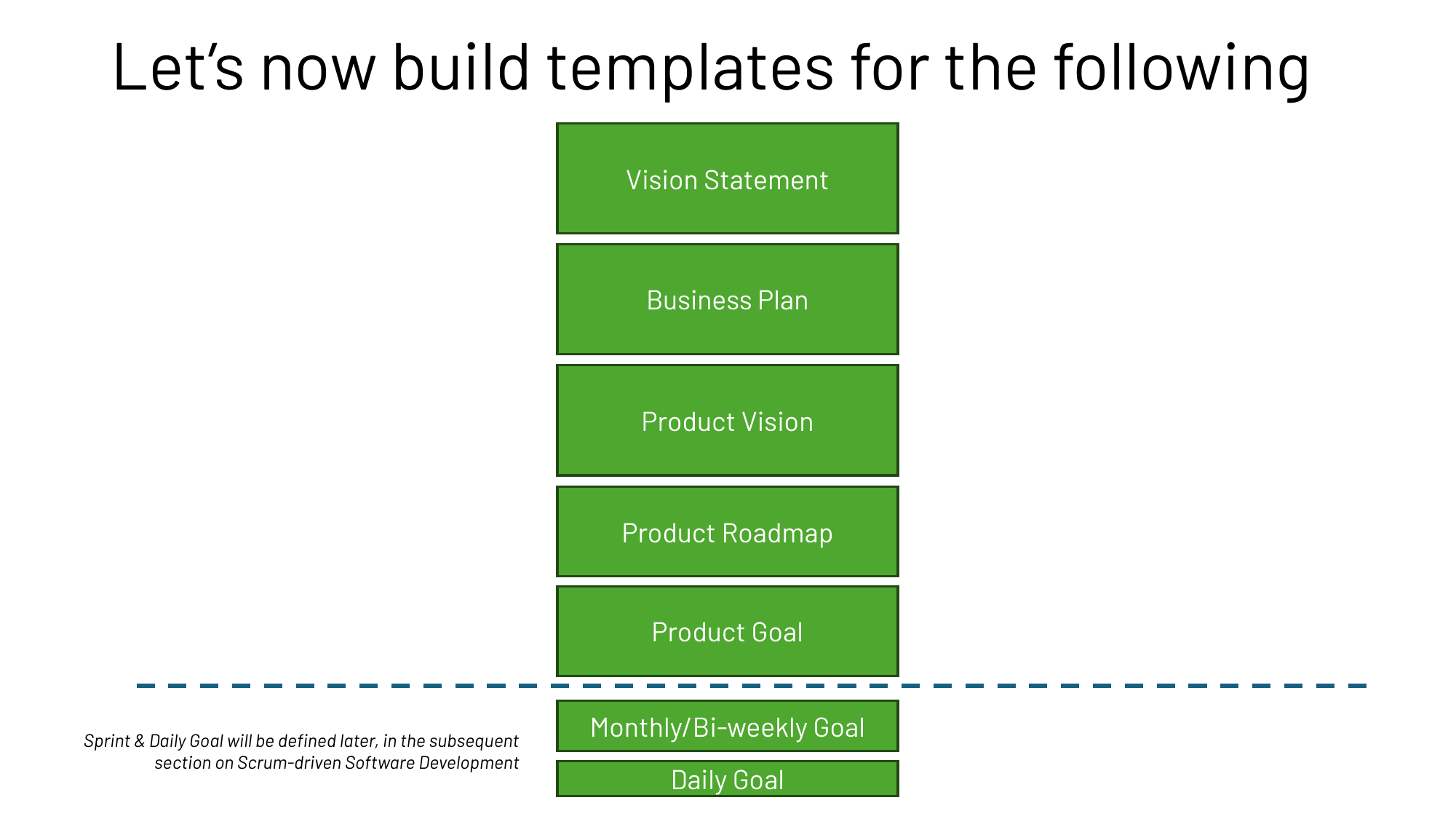

# Let’s now build templates for the following
Vision Statement
Business Plan
Product Vision
Product Roadmap
Product Goal
Monthly/Bi-weekly Goal
Sprint & Daily Goal will be defined later, in the subsequent section on Scrum-driven Software Development
Daily Goal